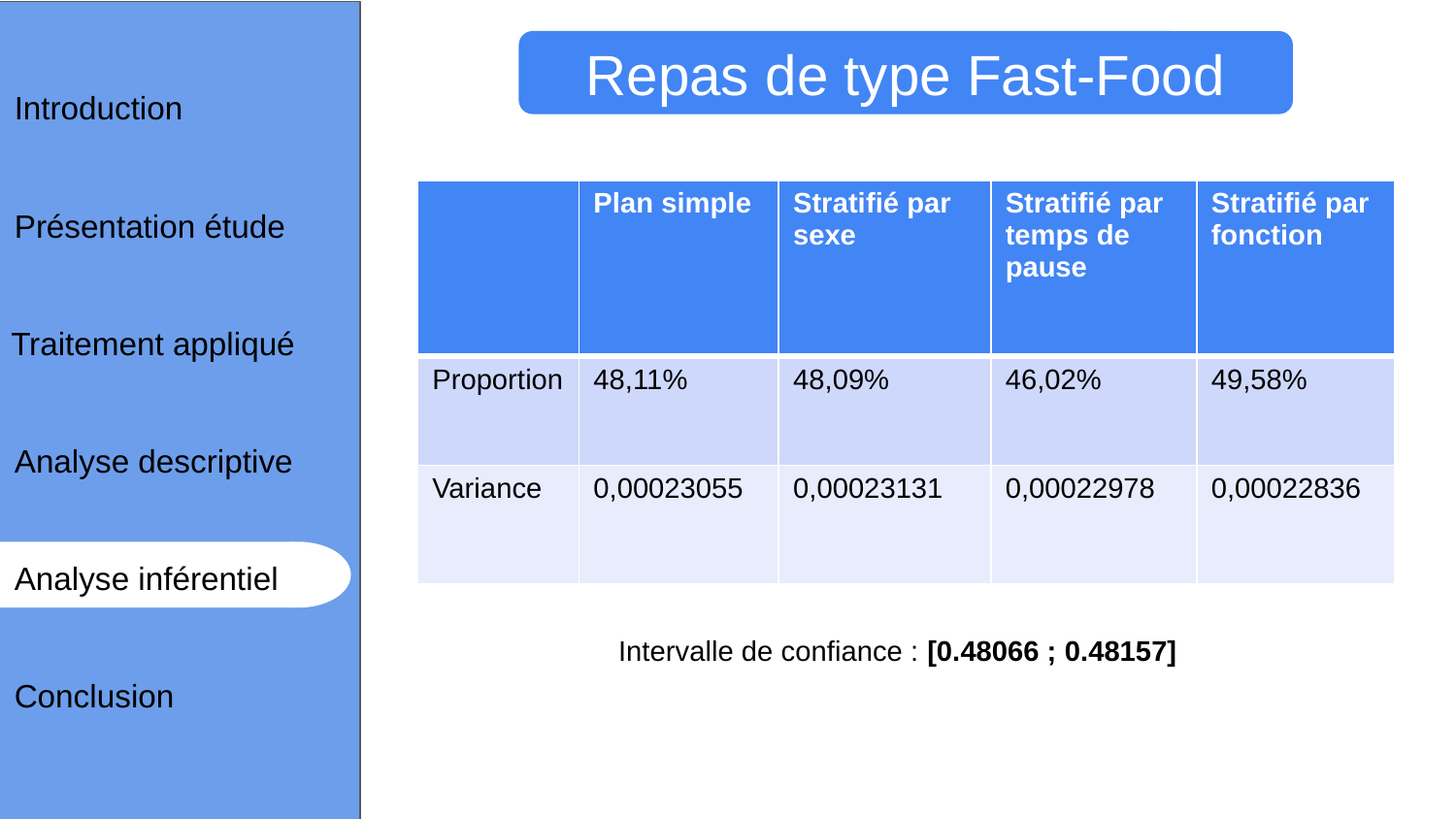

Repas de type Fast-Food
Introduction
Présentation étude
Traitement appliqué
Analyse descriptive
Analyse inférentiel
Conclusion
|  | Plan simple | Stratifié par sexe | Stratifié par temps de pause | Stratifié par fonction |
| --- | --- | --- | --- | --- |
| Proportion | 48,11% | 48,09% | 46,02% | 49,58% |
| Variance | 0,00023055 | 0,00023131 | 0,00022978 | 0,00022836 |

Intervalle de confiance : [0.48066 ; 0.48157]